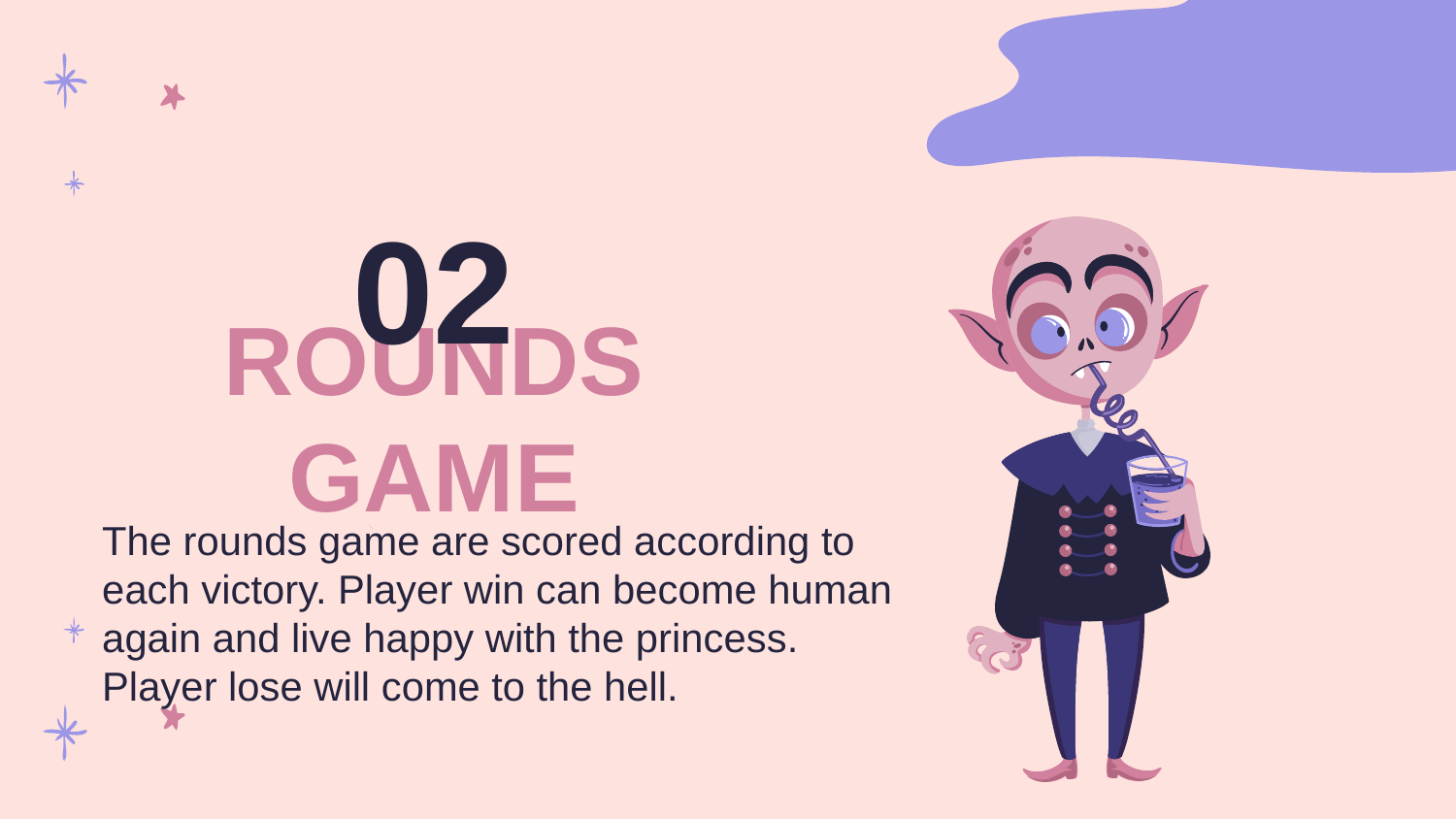

02

# ROUNDS GAME
The rounds game are scored according to
each victory. Player win can become human
again and live happy with the princess.
Player lose will come to the hell.